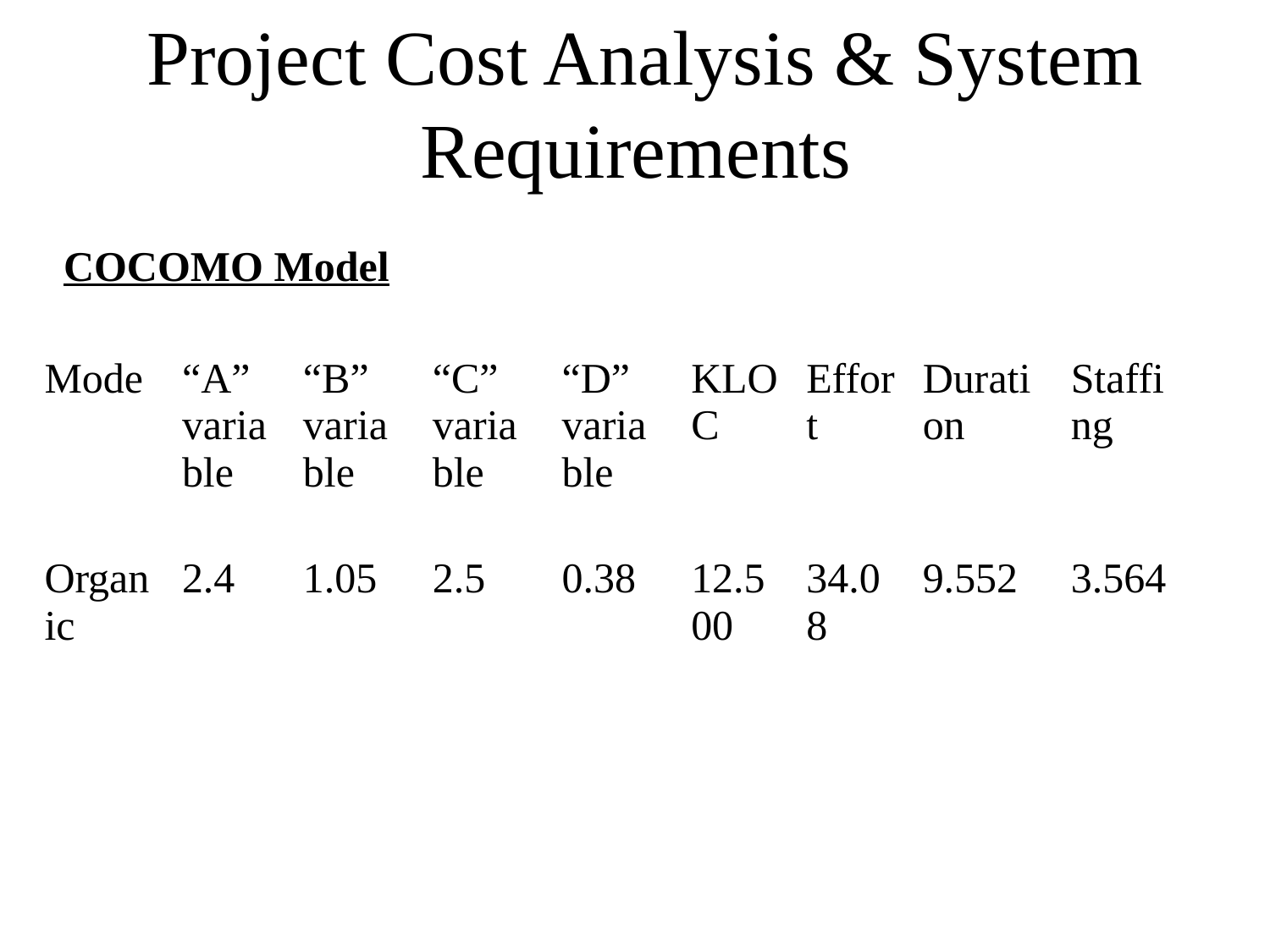

Project Cost Analysis & System Requirements

COCOMO Model

| Mode | “A” variable | “B” variable | “C” variable | “D” variable | KLOC | Effort | Duration | Staffing |
| --- | --- | --- | --- | --- | --- | --- | --- | --- |
| Organic | 2.4 | 1.05 | 2.5 | 0.38 | 12.500 | 34.08 | 9.552 | 3.564 |